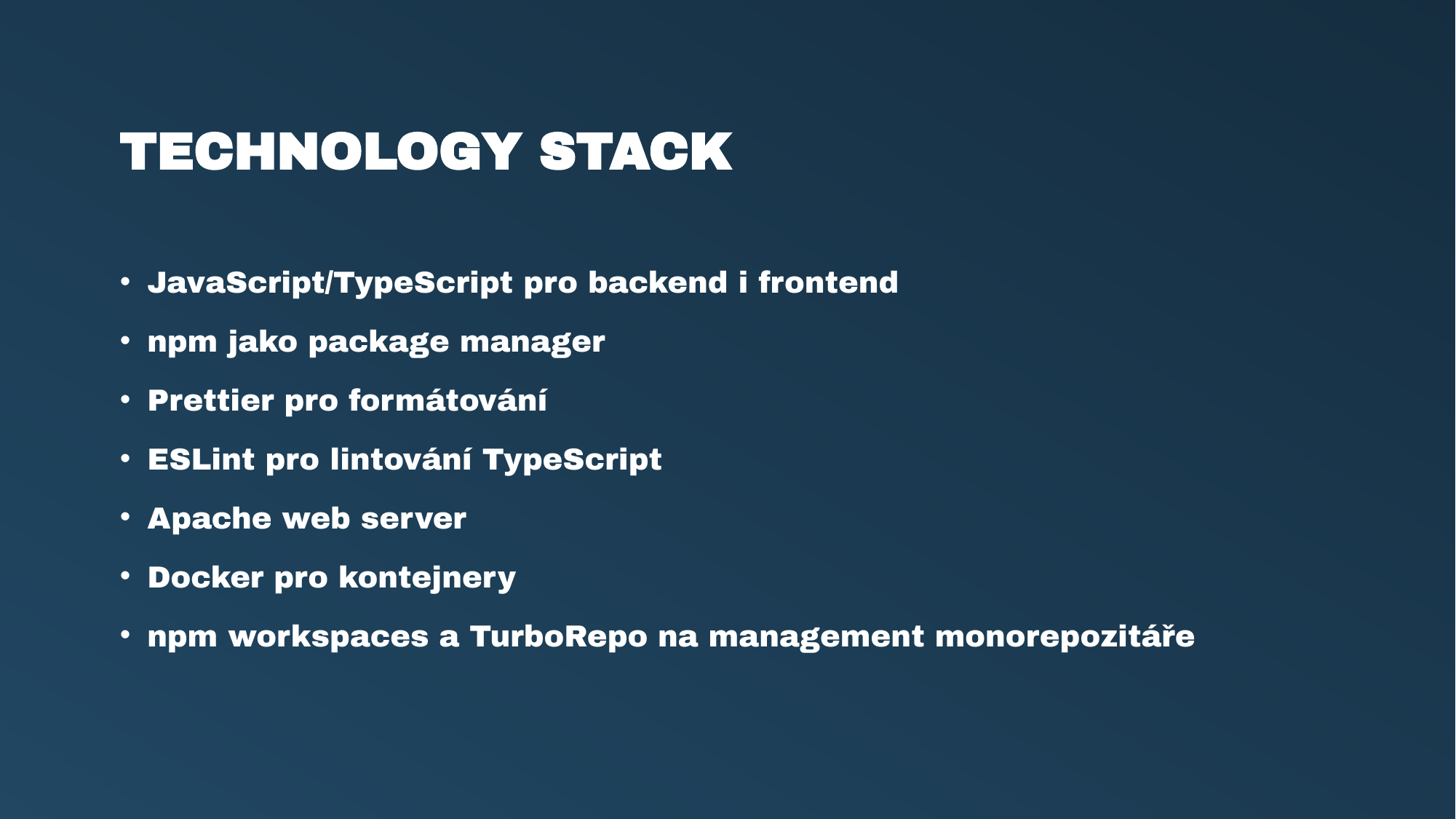

# Technology Stack
JavaScript/TypeScript pro backend i frontend
npm jako package manager
Prettier pro formátování
ESLint pro lintování TypeScript
Apache web server
Docker pro kontejnery
npm workspaces a TurboRepo na management monorepozitáře